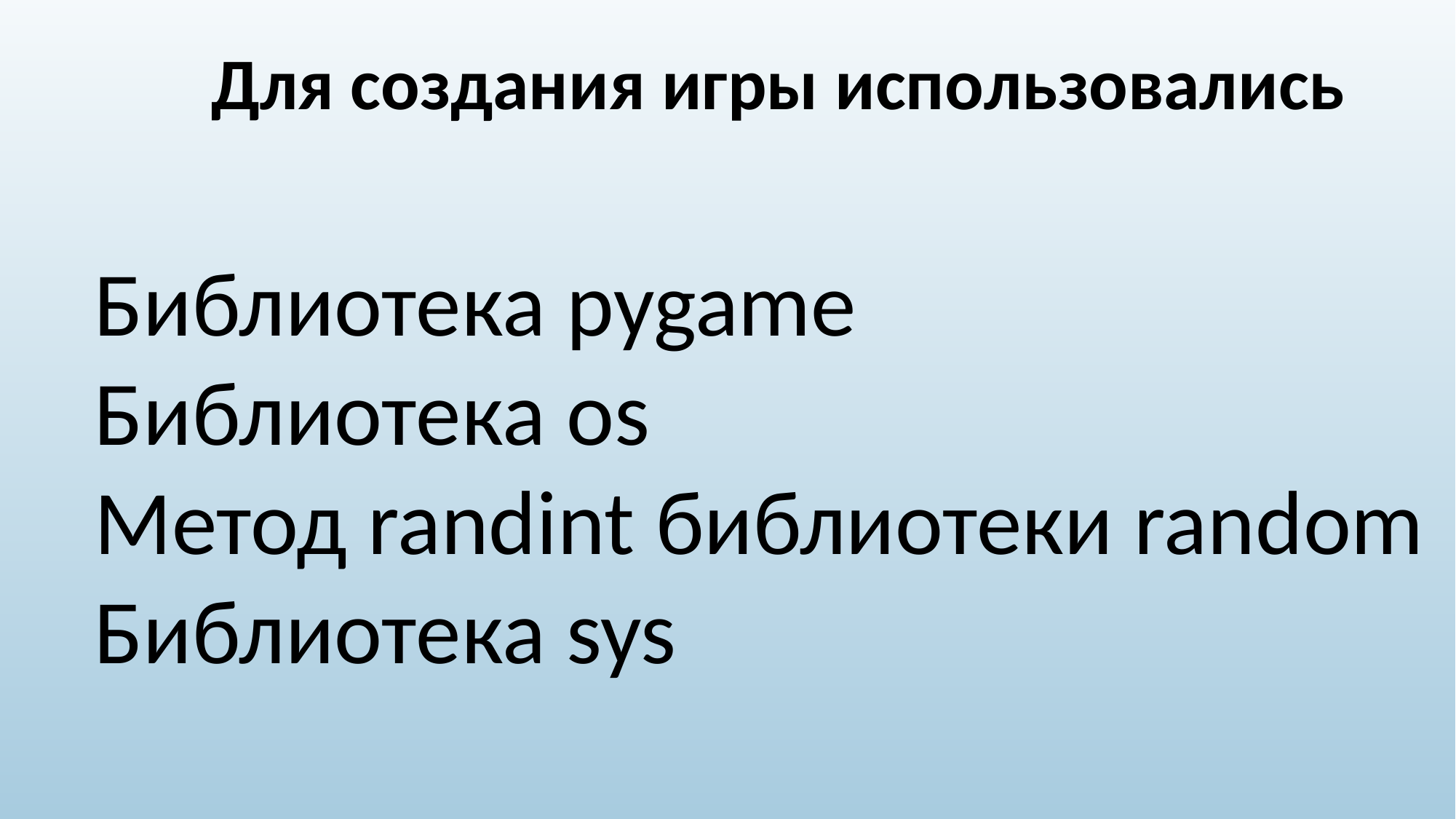

Для создания игры использовались
Библиотека pygame
Библиотека os
Метод randint библиотеки random
Библиотека sys